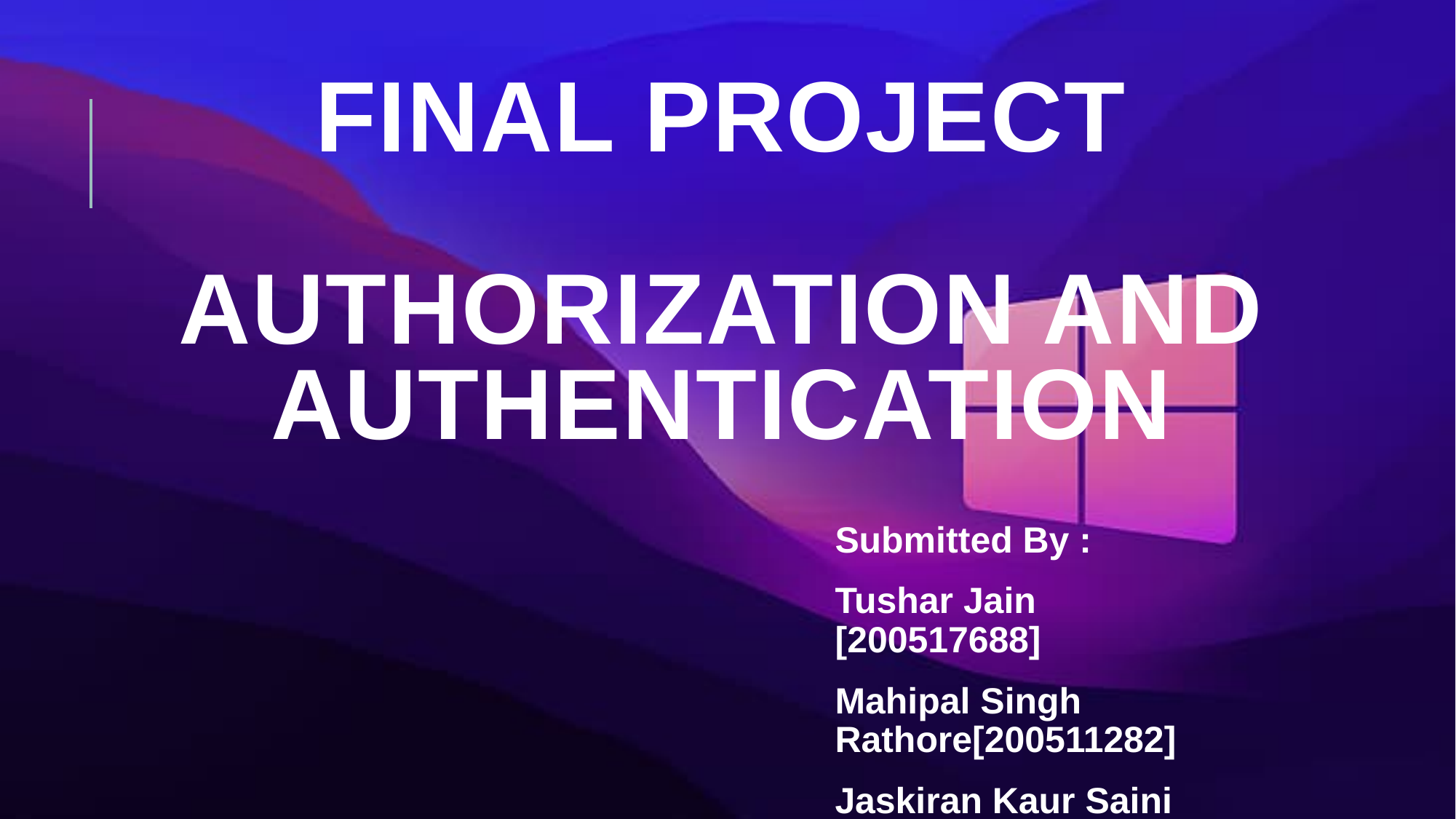

# FINAL project AUTHORIZATION AND AUTHENTICATION
Submitted By :
Tushar Jain                  [200517688]
Mahipal Singh Rathore[200511282]
Jaskiran Kaur Saini      [200513719]